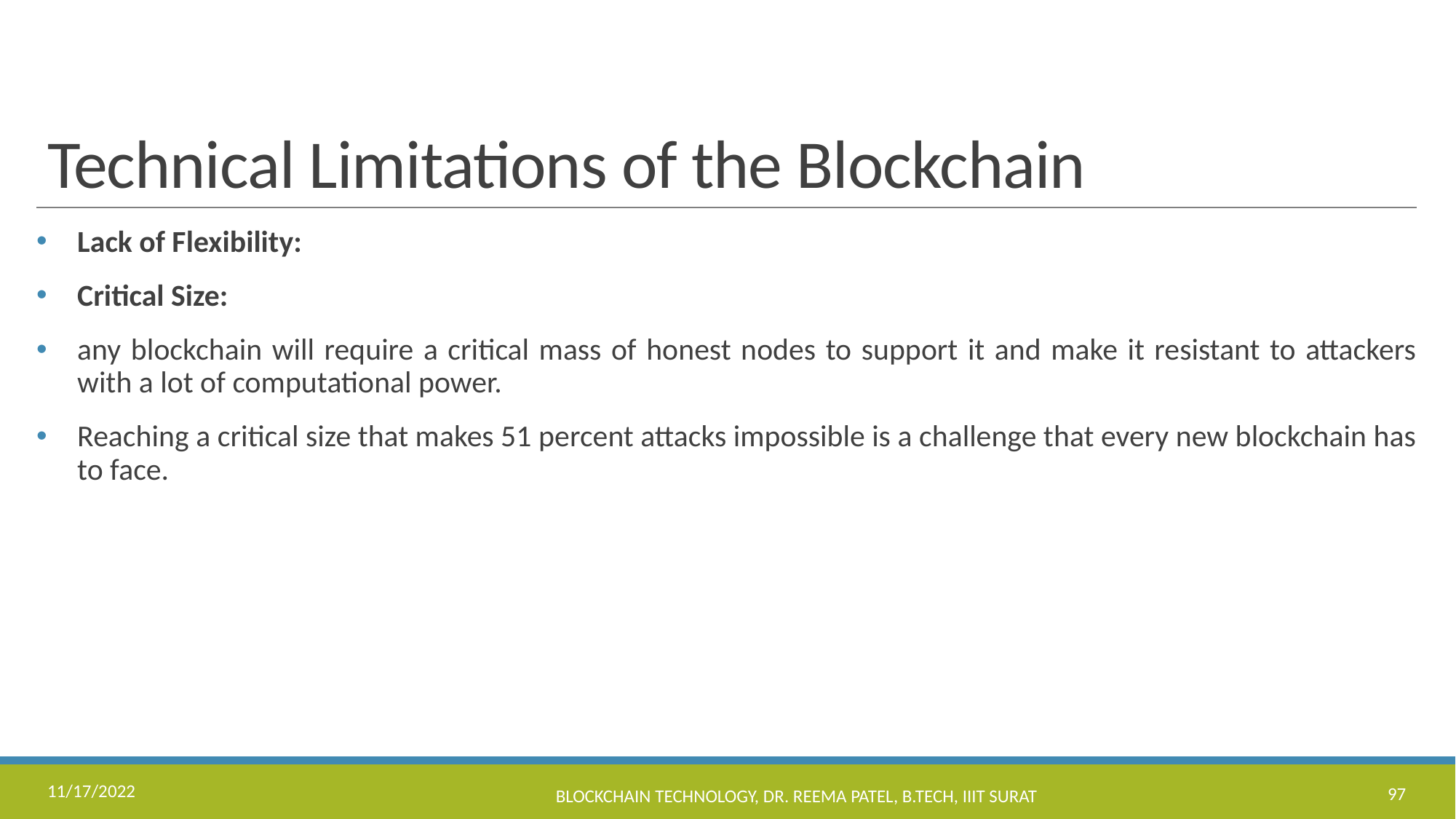

# Technical Limitations of the Blockchain
Lack of Flexibility:
Critical Size:
any blockchain will require a critical mass of honest nodes to support it and make it resistant to attackers with a lot of computational power.
Reaching a critical size that makes 51 percent attacks impossible is a challenge that every new blockchain has to face.
11/17/2022
Blockchain Technology, Dr. Reema Patel, B.Tech, IIIT Surat
97